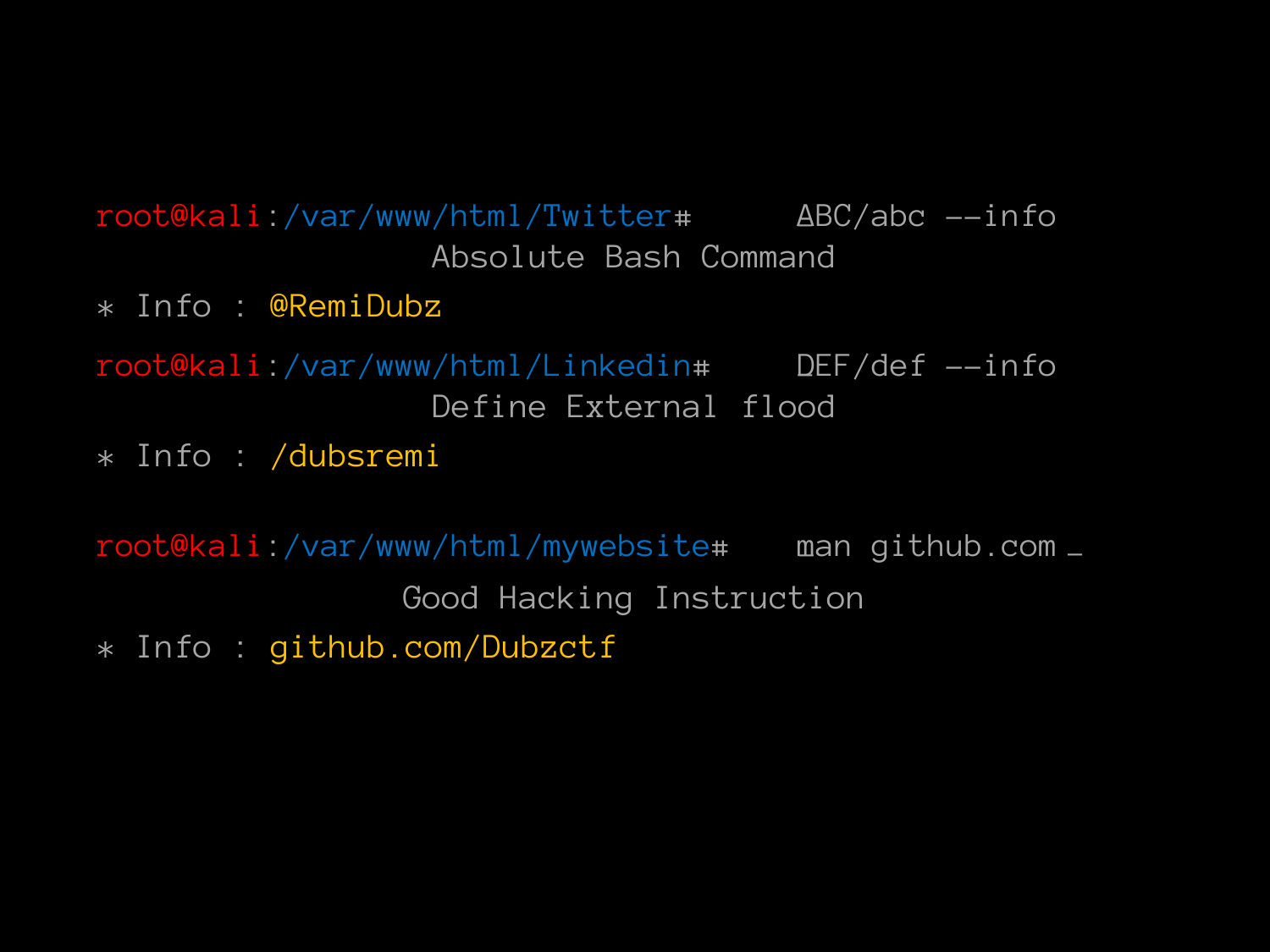

root@kali:/var/www/html/Twitter#
_
ABC/abc --info
Absolute Bash Command
* Info : @RemiDubz
root@kali:/var/www/html/Linkedin#
_
DEF/def --info
Define External flood
* Info : /dubsremi

_
root@kali:/var/www/html/mywebsite#
man github.com
_
Good Hacking Instruction
* Info : github.com/Dubzctf